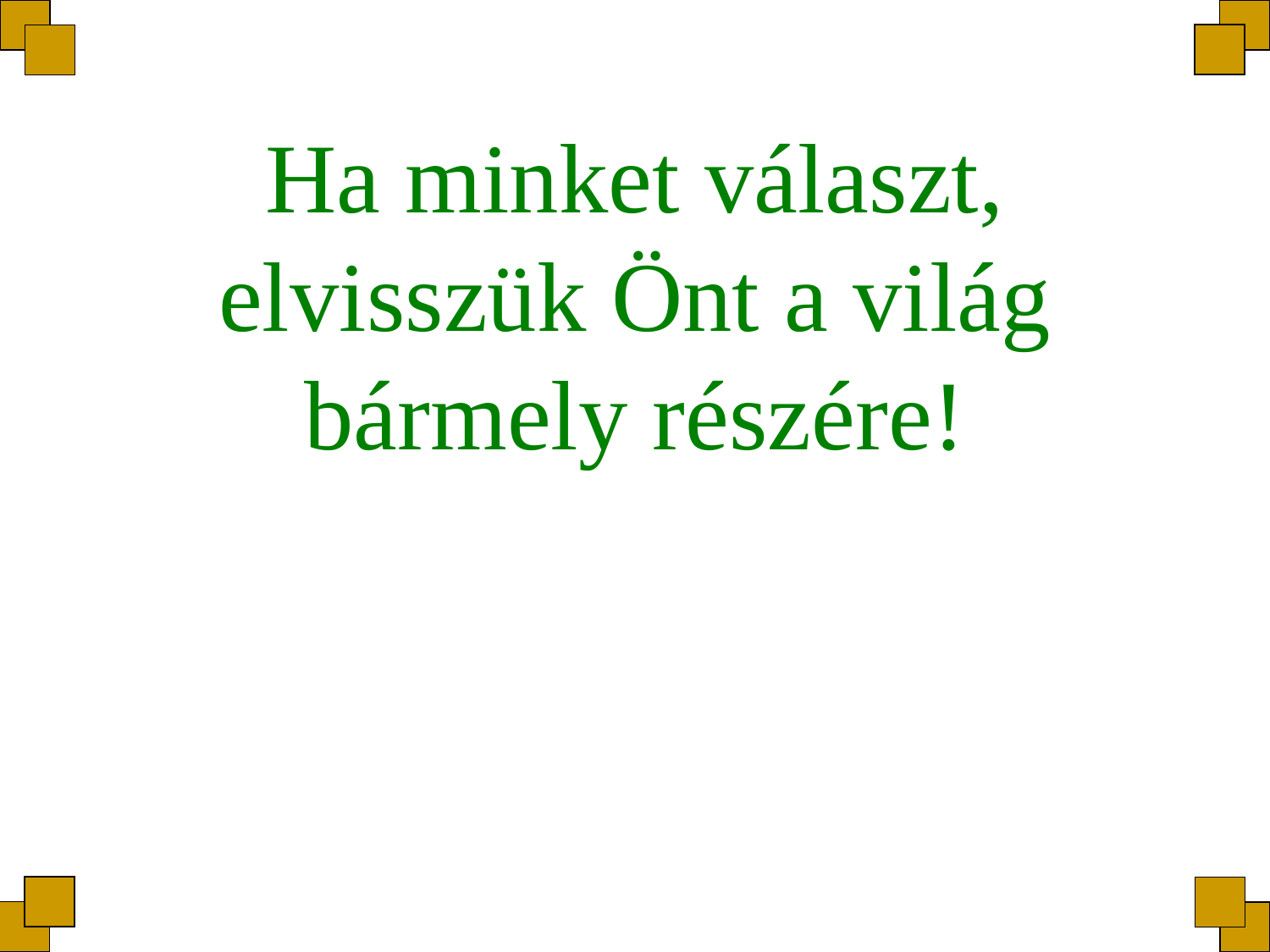

Ha minket választ,
elvisszük Önt a világ
bármely részére!